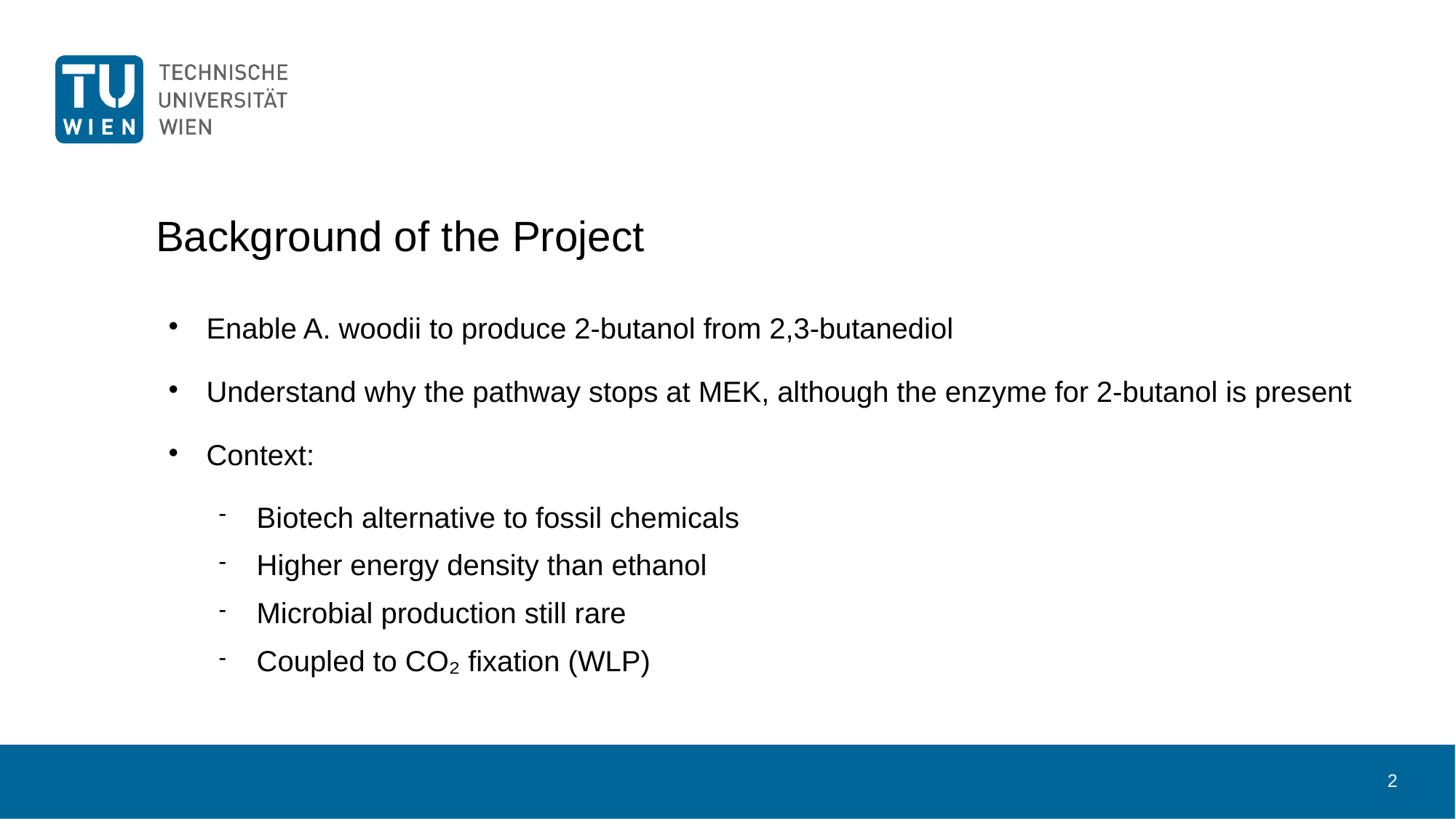

# Background of the Project
Enable A. woodii to produce 2-butanol from 2,3-butanediol
Understand why the pathway stops at MEK, although the enzyme for 2-butanol is present
Context:
Biotech alternative to fossil chemicals
Higher energy density than ethanol
Microbial production still rare
Coupled to CO₂ fixation (WLP)

2